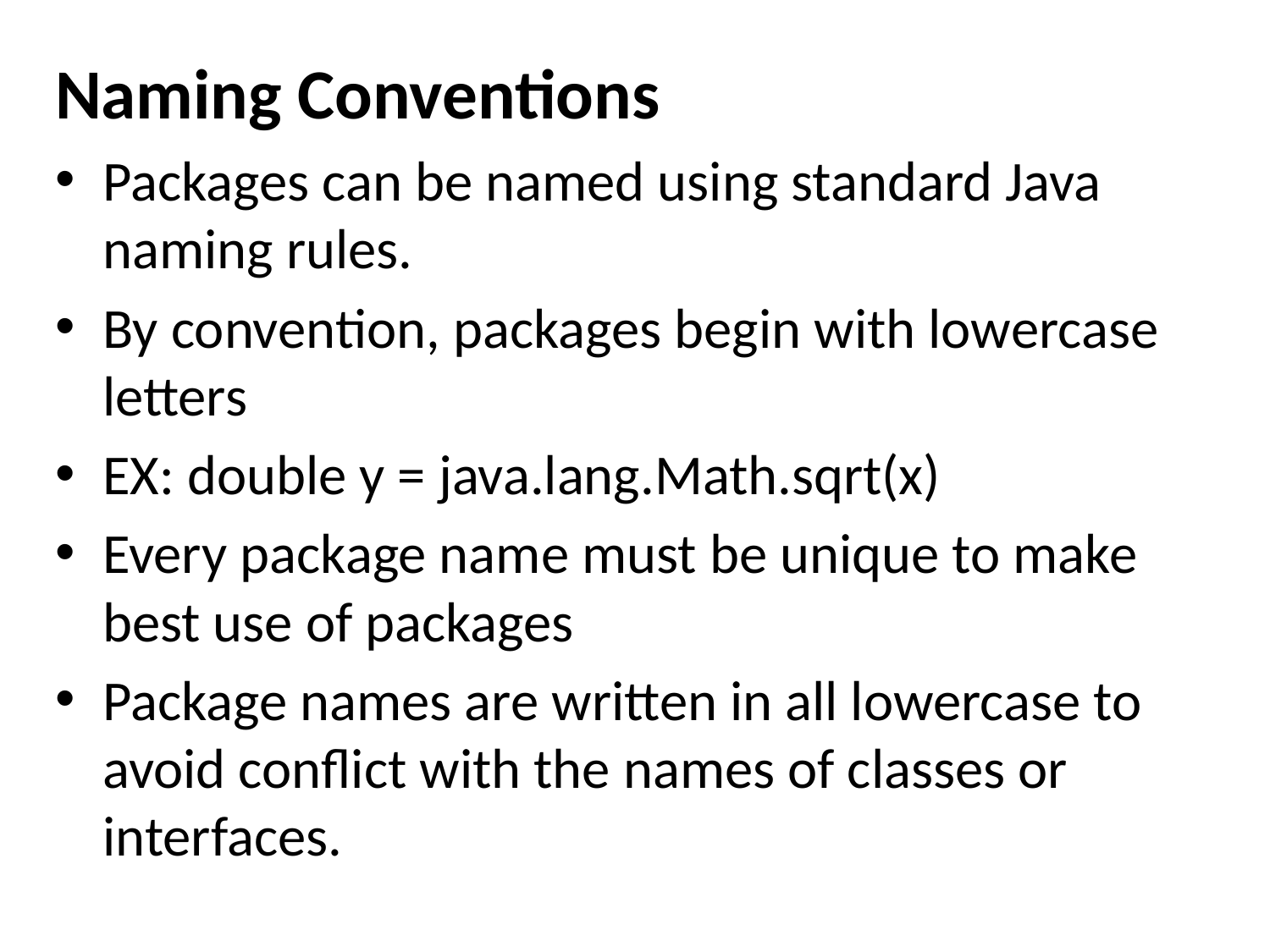

Naming Conventions
Packages can be named using standard Java naming rules.
By convention, packages begin with lowercase letters
EX: double y = java.lang.Math.sqrt(x)
Every package name must be unique to make best use of packages
Package names are written in all lowercase to avoid conflict with the names of classes or interfaces.